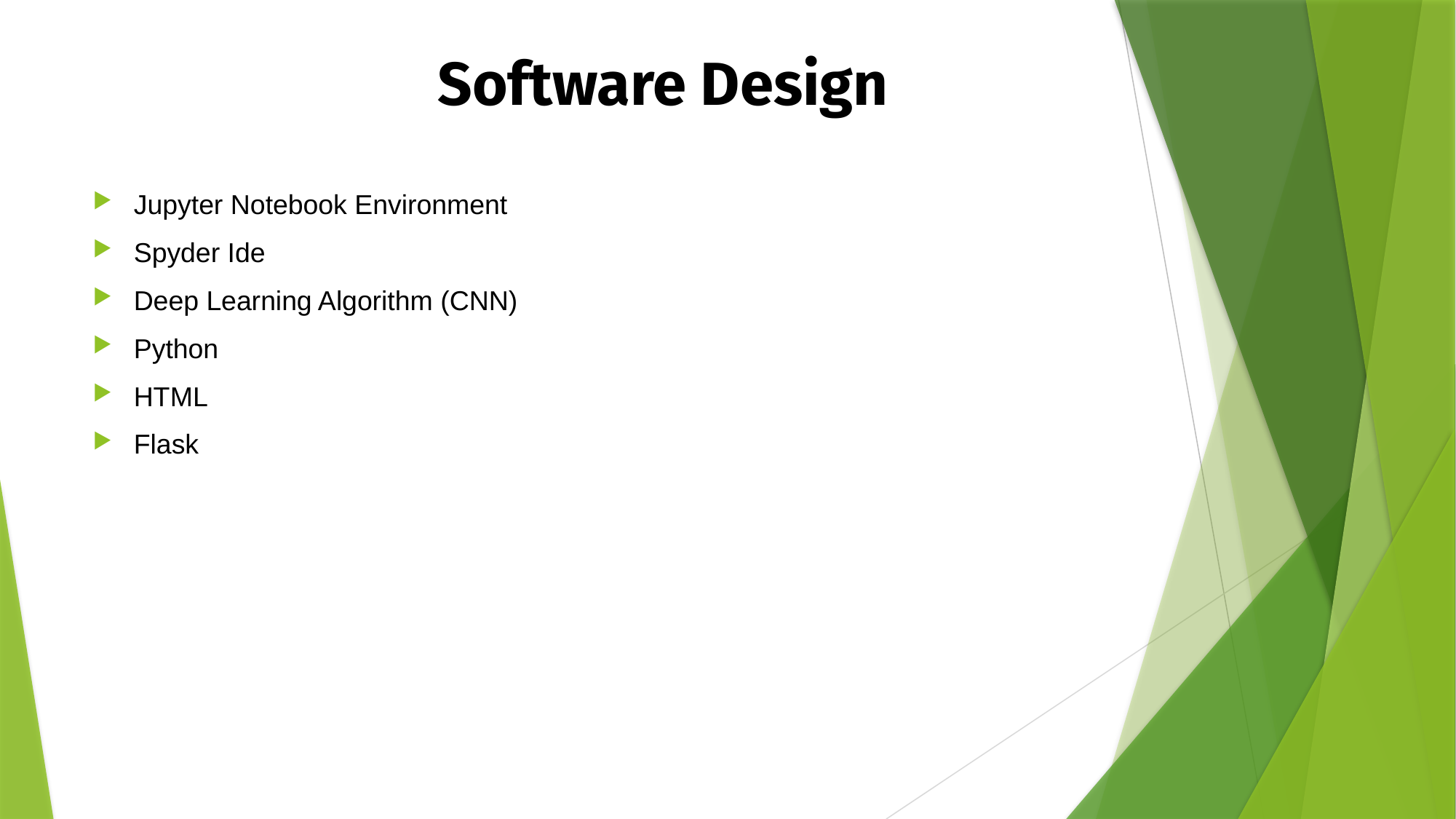

# Software Design
Jupyter Notebook Environment
Spyder Ide
Deep Learning Algorithm (CNN)
Python
HTML
Flask